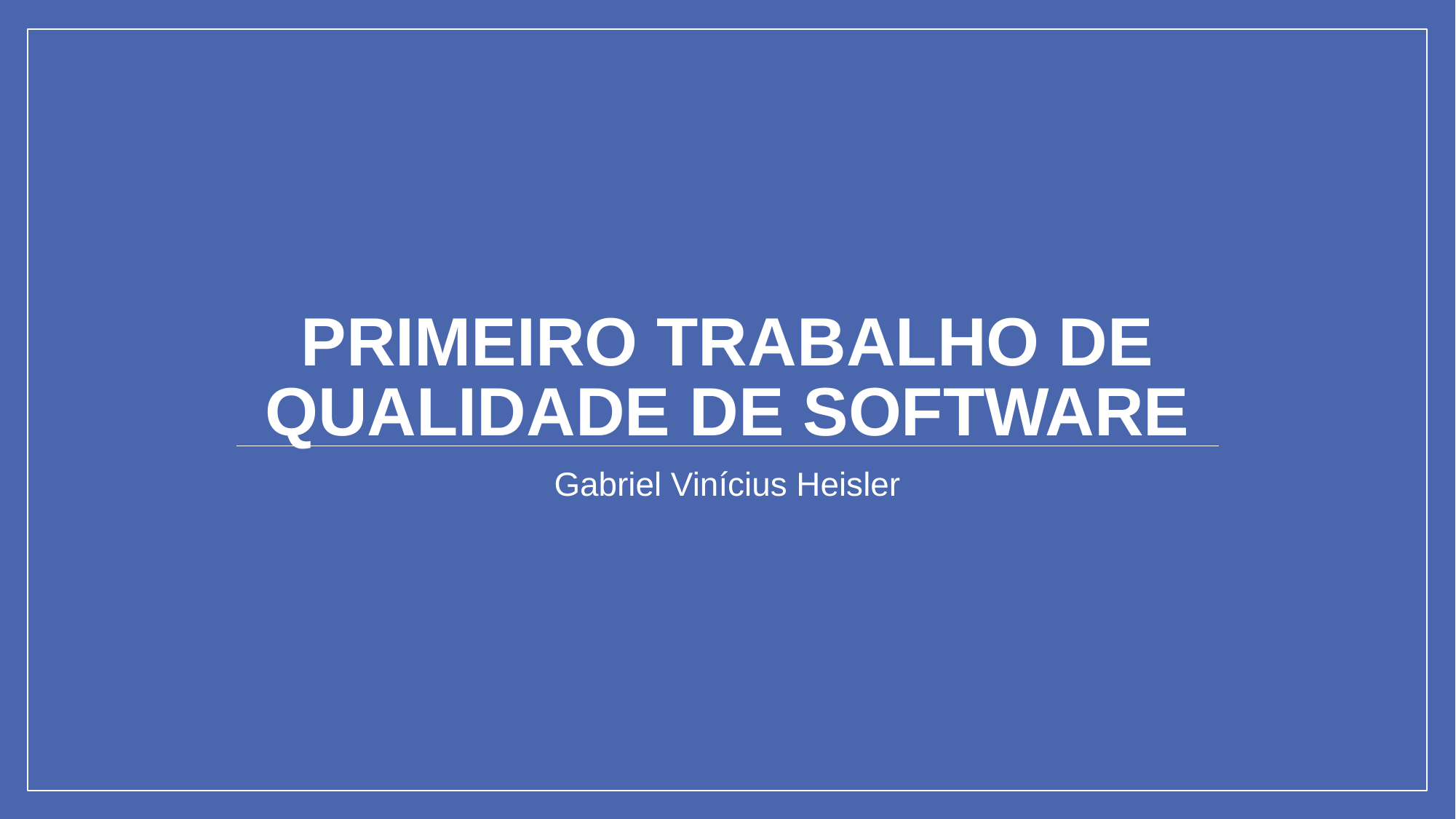

# Primeiro trabalho de qualidade de software
Gabriel Vinícius Heisler